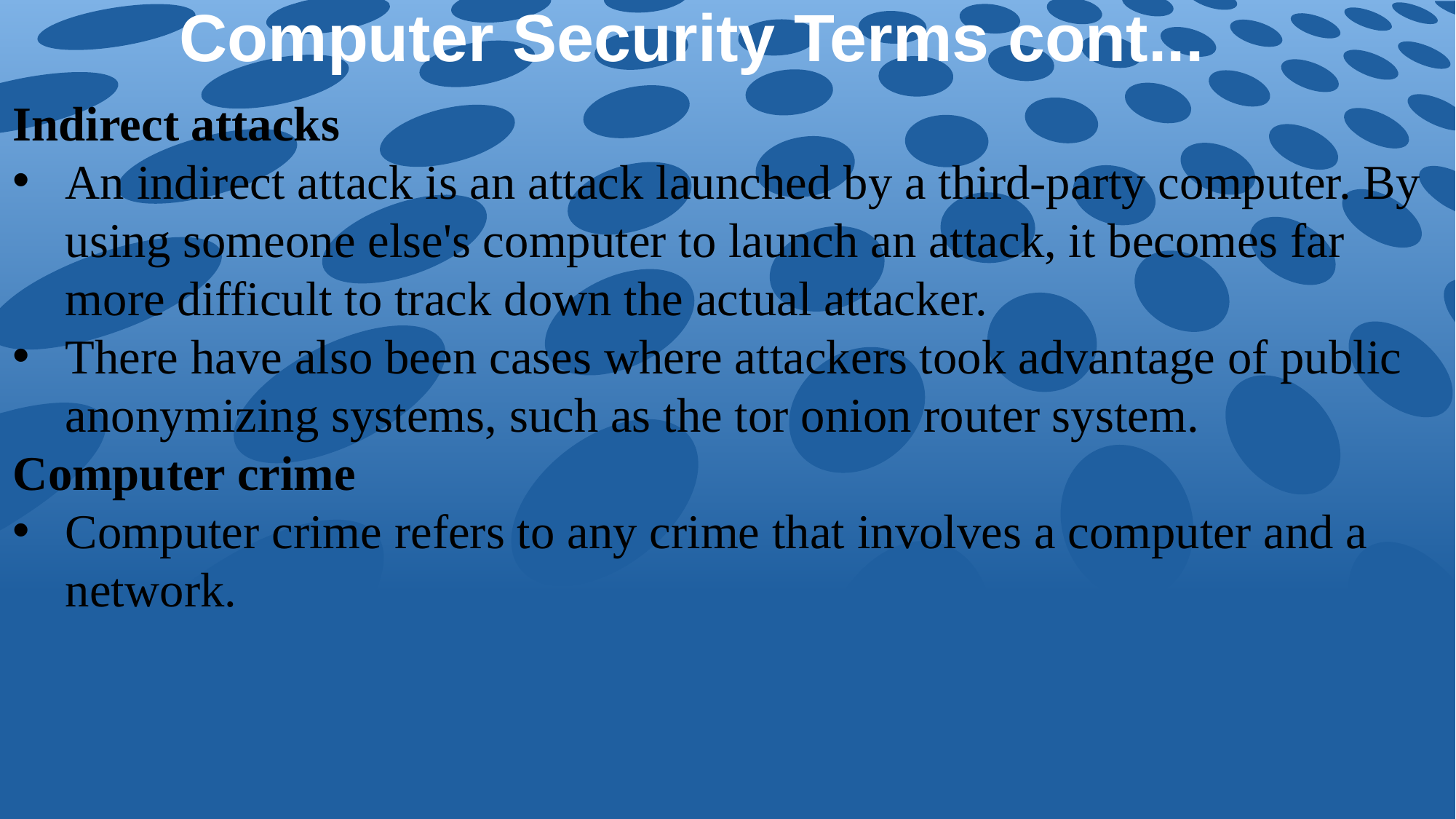

# Computer Security Terms cont...
Indirect attacks
An indirect attack is an attack launched by a third-party computer. By using someone else's computer to launch an attack, it becomes far more difficult to track down the actual attacker.
There have also been cases where attackers took advantage of public anonymizing systems, such as the tor onion router system.
Computer crime
Computer crime refers to any crime that involves a computer and a network.